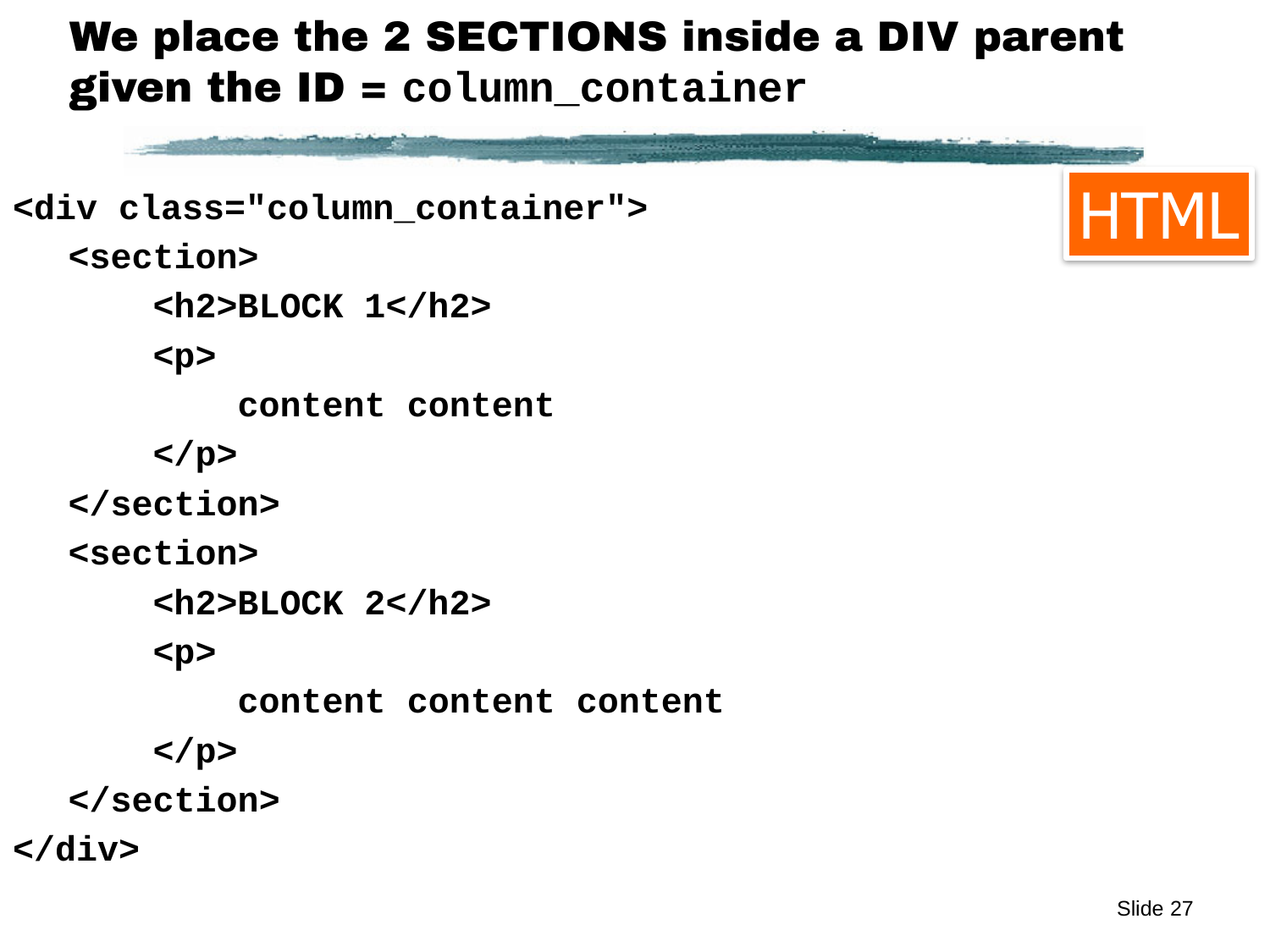

# We place the 2 SECTIONS inside a DIV parent given the ID = column_container
HTML
<div class="column_container">
<section>
    <h2>BLOCK 1</h2>
    <p>
        content content
    </p>
</section>
<section>
    <h2>BLOCK 2</h2>
    <p>
        content content content
    </p>
</section>
</div>
Slide 27